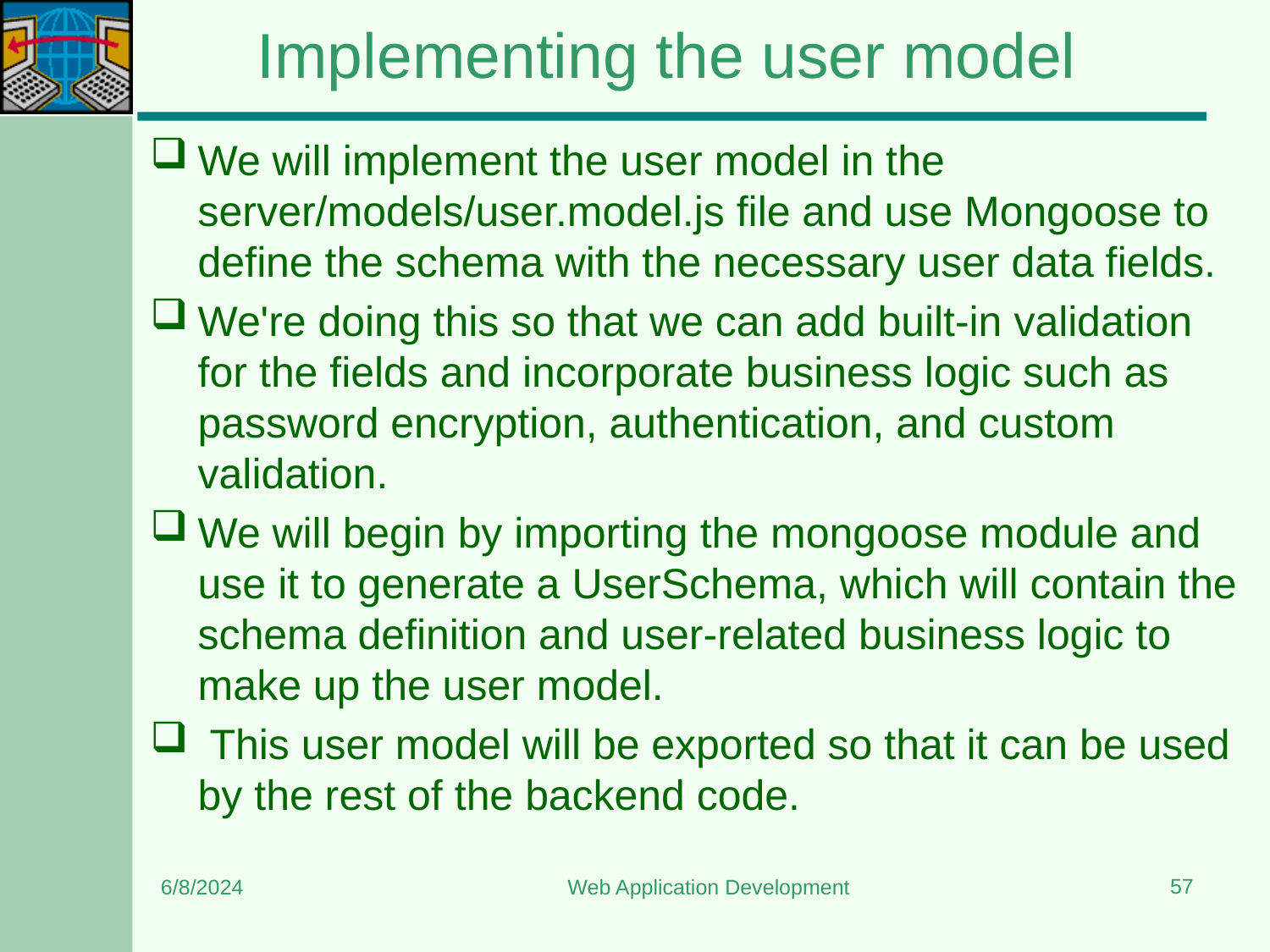

# Implementing the user model
We will implement the user model in the server/models/user.model.js file and use Mongoose to define the schema with the necessary user data fields.
We're doing this so that we can add built-in validation for the fields and incorporate business logic such as password encryption, authentication, and custom validation.
We will begin by importing the mongoose module and use it to generate a UserSchema, which will contain the schema definition and user-related business logic to make up the user model.
 This user model will be exported so that it can be used by the rest of the backend code.

57
6/8/2024
Web Application Development